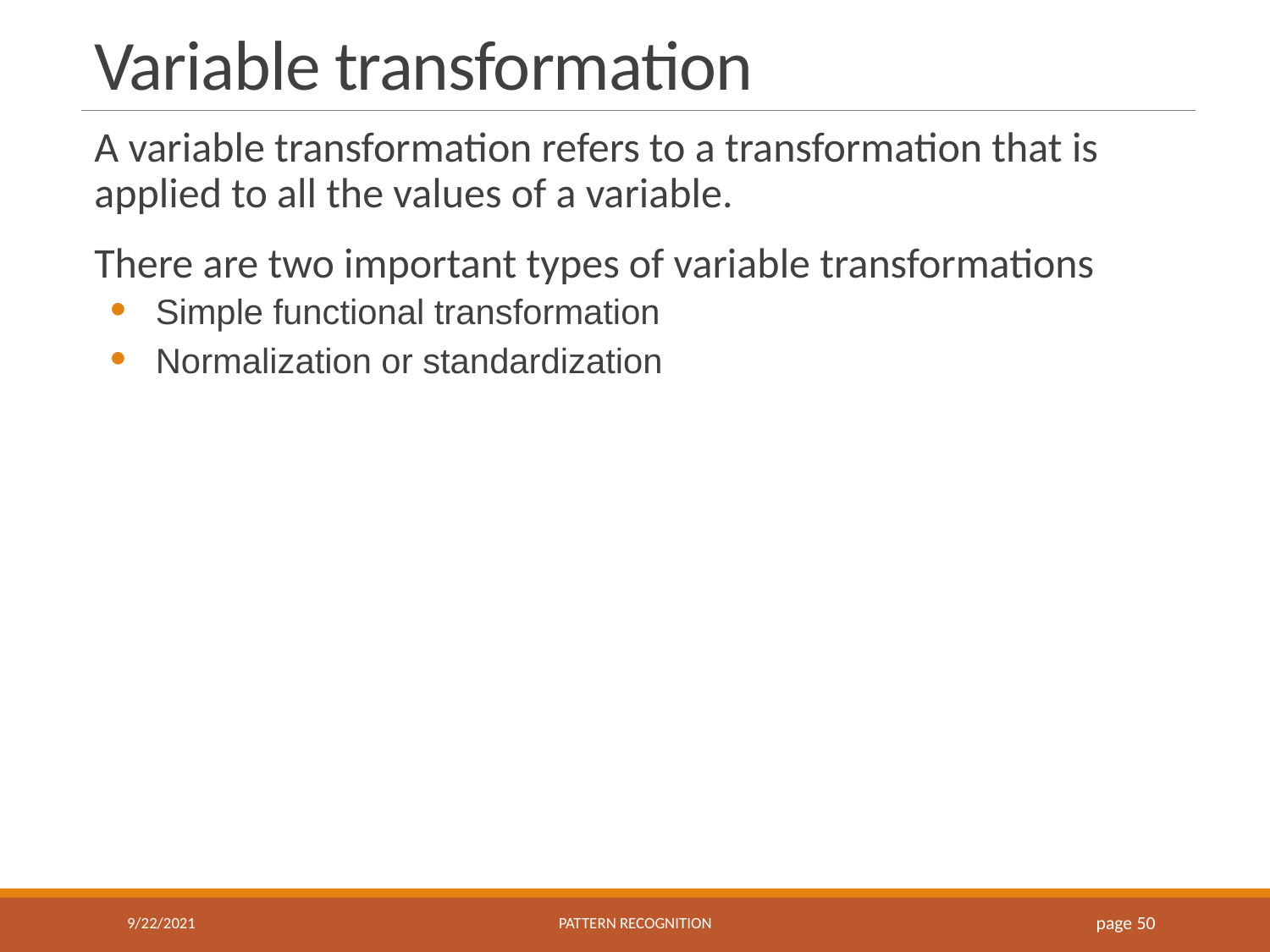

# Variable transformation
A variable transformation refers to a transformation that is applied to all the values of a variable.
There are two important types of variable transformations
Simple functional transformation
Normalization or standardization
9/22/2021
Pattern recognition
page 50